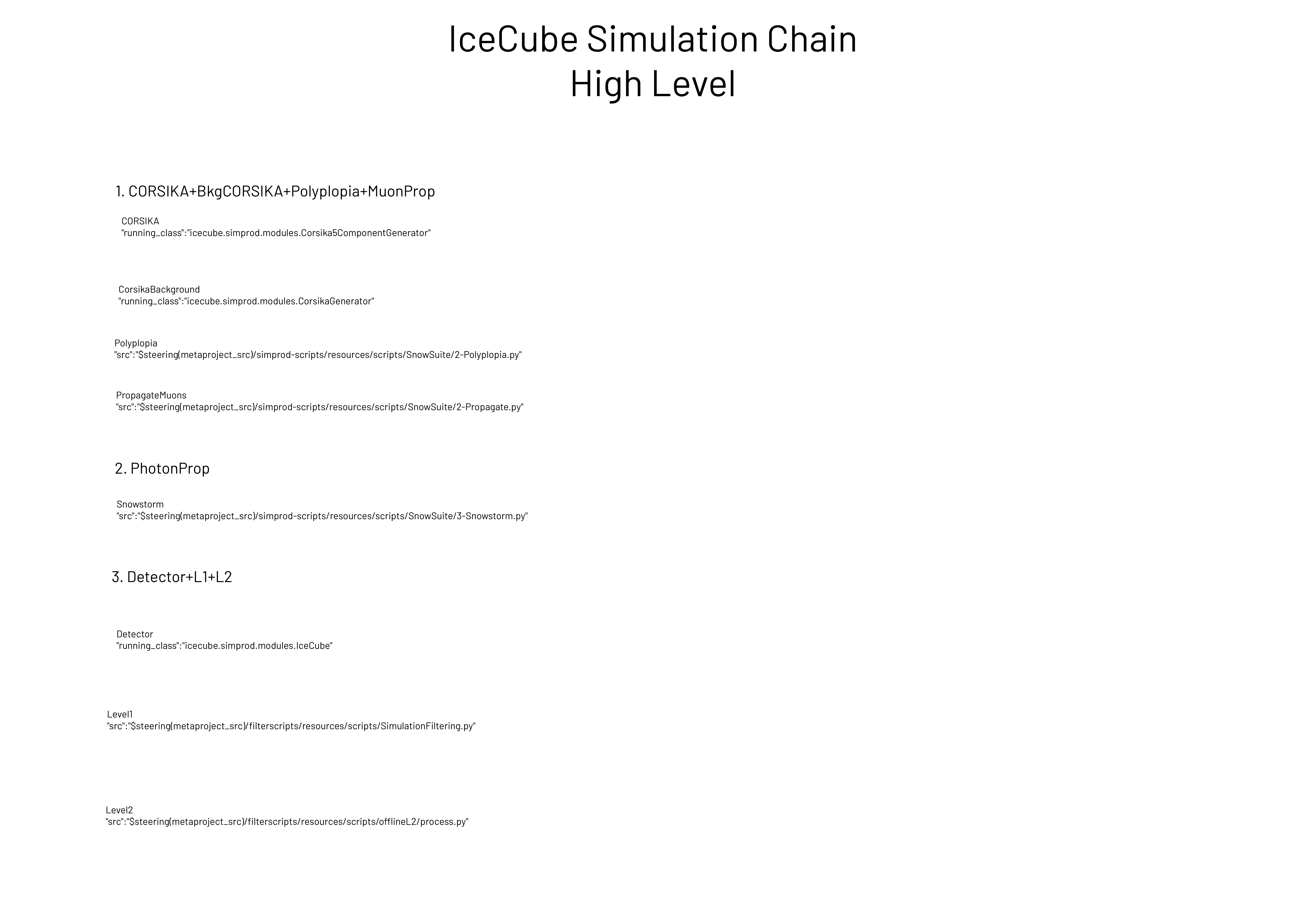

IceCube Simulation Chain High Level
1. CORSIKA+BkgCORSIKA+Polyplopia+MuonProp
CORSIKA
"running_class":"icecube.simprod.modules.Corsika5ComponentGenerator"
CorsikaBackground
"running_class":"icecube.simprod.modules.CorsikaGenerator"
Polyplopia
"src":"$steering(metaproject_src)/simprod-scripts/resources/scripts/SnowSuite/2-Polyplopia.py"
PropagateMuons
"src":"$steering(metaproject_src)/simprod-scripts/resources/scripts/SnowSuite/2-Propagate.py"
2. PhotonProp
Snowstorm
"src":"$steering(metaproject_src)/simprod-scripts/resources/scripts/SnowSuite/3-Snowstorm.py"
3. Detector+L1+L2
Detector
"running_class":"icecube.simprod.modules.IceCube"
Level1
"src":"$steering(metaproject_src)/filterscripts/resources/scripts/SimulationFiltering.py"
Level2
"src":"$steering(metaproject_src)/filterscripts/resources/scripts/offlineL2/process.py"